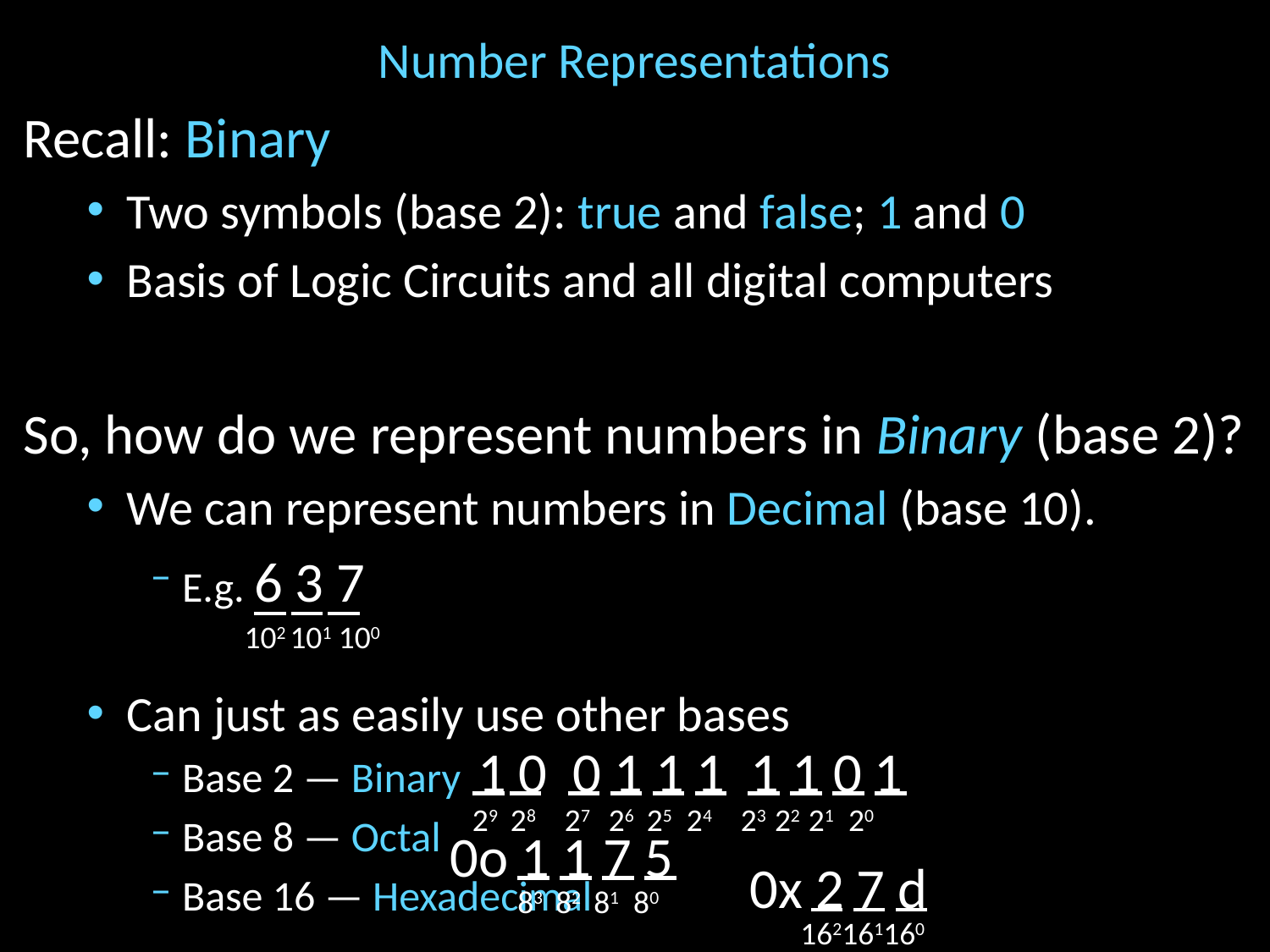

# Number Representations
Recall: Binary
Two symbols (base 2): true and false; 1 and 0
Basis of Logic Circuits and all digital computers

So, how do we represent numbers in Binary (base 2)?
We can represent numbers in Decimal (base 10).
E.g. 6 3 7

Can just as easily use other bases
Base 2 — Binary
Base 8 — Octal
Base 16 — Hexadecimal
102 101 100
1 0  0 1 1 1  1 1 0 1
29   28    27   26   25  24    23  22  21  20
0o 1 1 7 5
0x 2 7 d
83   82   81  80
162161160